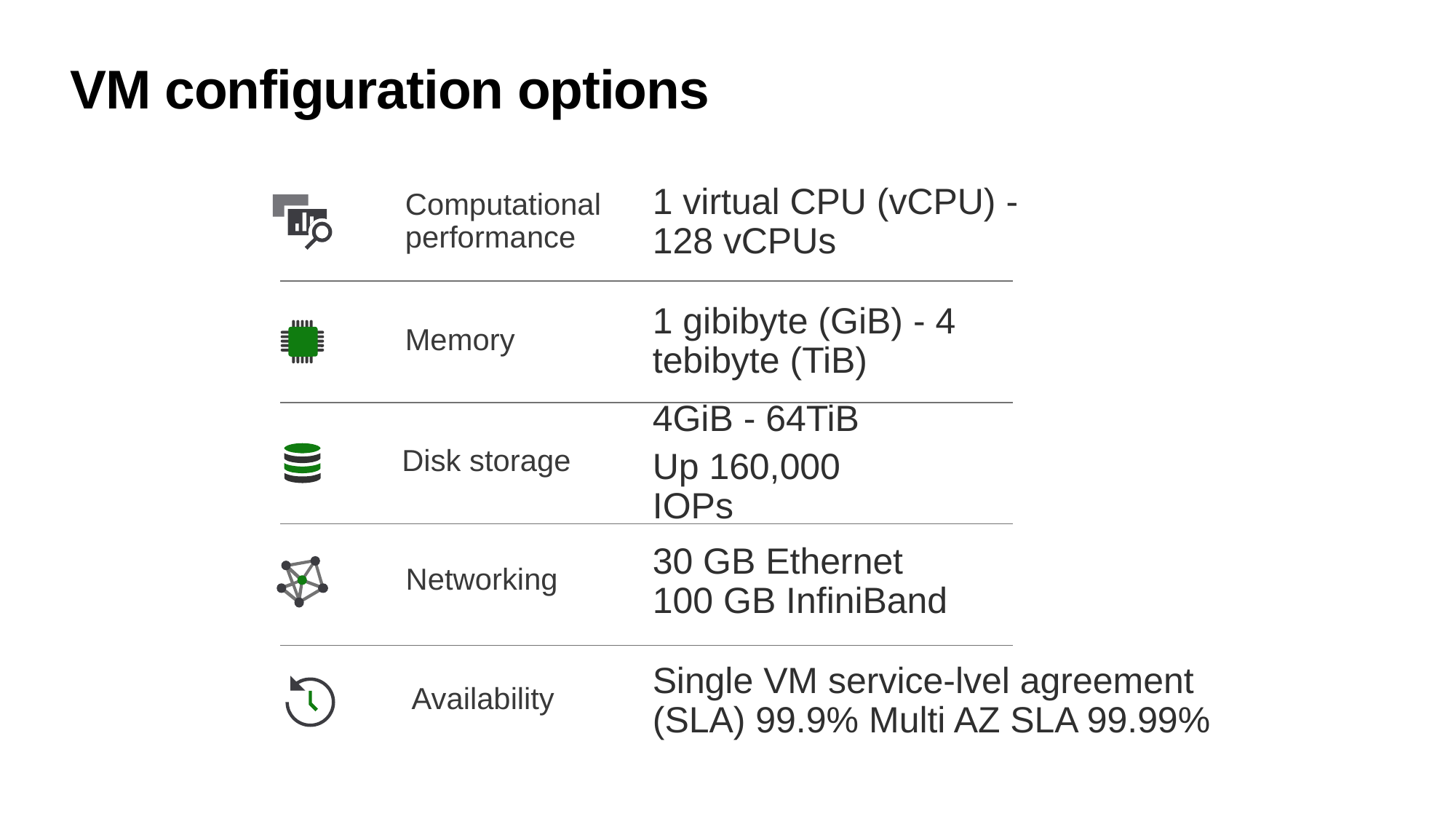

# VM configuration options
Computational
performance
1 virtual CPU (vCPU) - 128 vCPUs

1 gibibyte (GiB) - 4 tebibyte (TiB)
Memory

4GiB - 64TiB
Up 160,000 IOPs
Disk storage

30 GB Ethernet
100 GB InfiniBand
Networking

Single VM service-lvel agreement (SLA) 99.9% Multi AZ SLA 99.99%
Availability